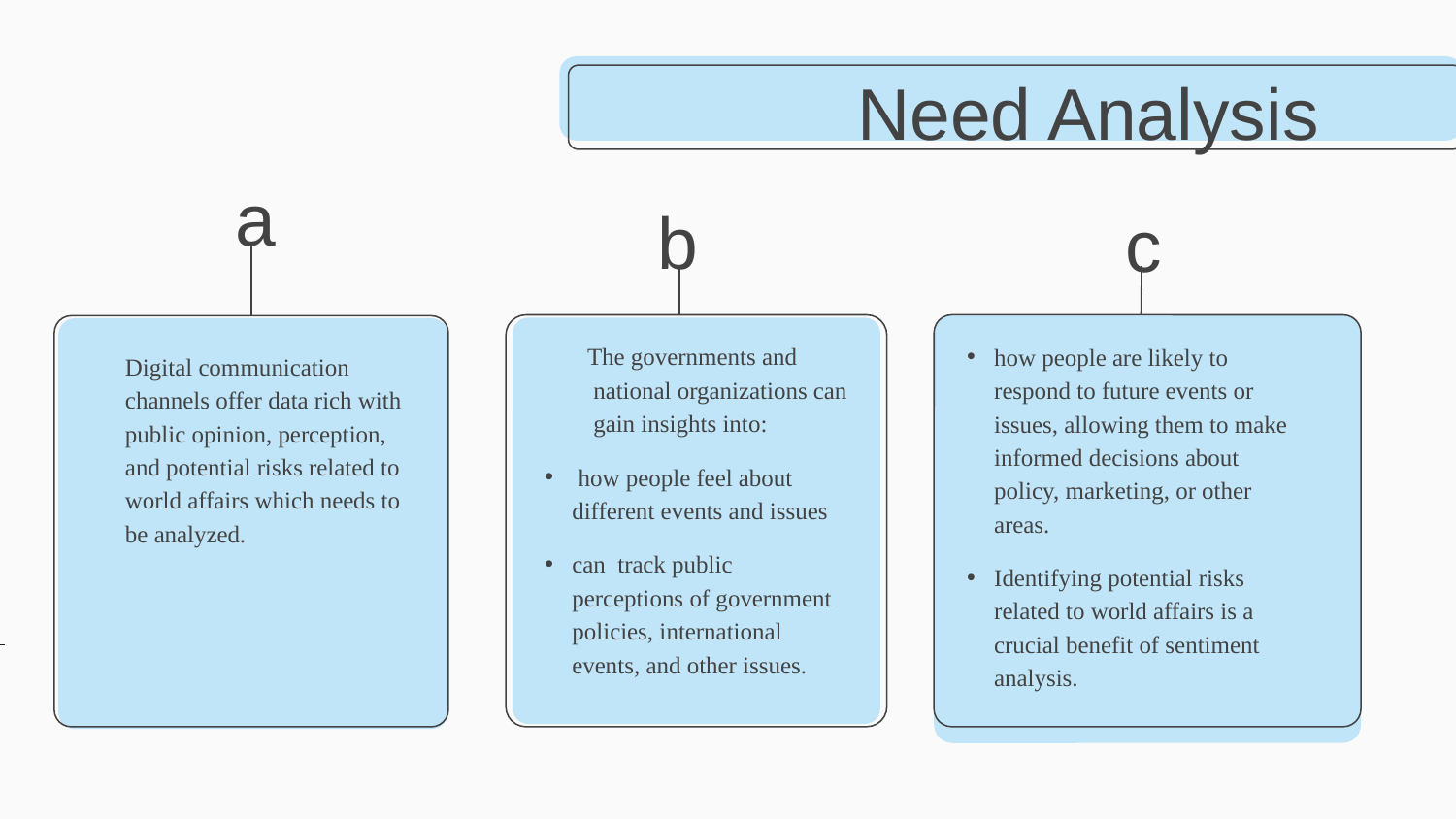

Need Analysis
# a
b
c

       The governments and national organizations can gain insights into:
 how people feel about different events and issues
can  track public perceptions of government policies, international events, and other issues.

how people are likely to respond to future events or issues, allowing them to make informed decisions about policy, marketing, or other areas.
Identifying potential risks related to world affairs is a crucial benefit of sentiment analysis.
        Digital communication channels offer data rich with public opinion, perception, and potential risks related to world affairs which needs to be analyzed.